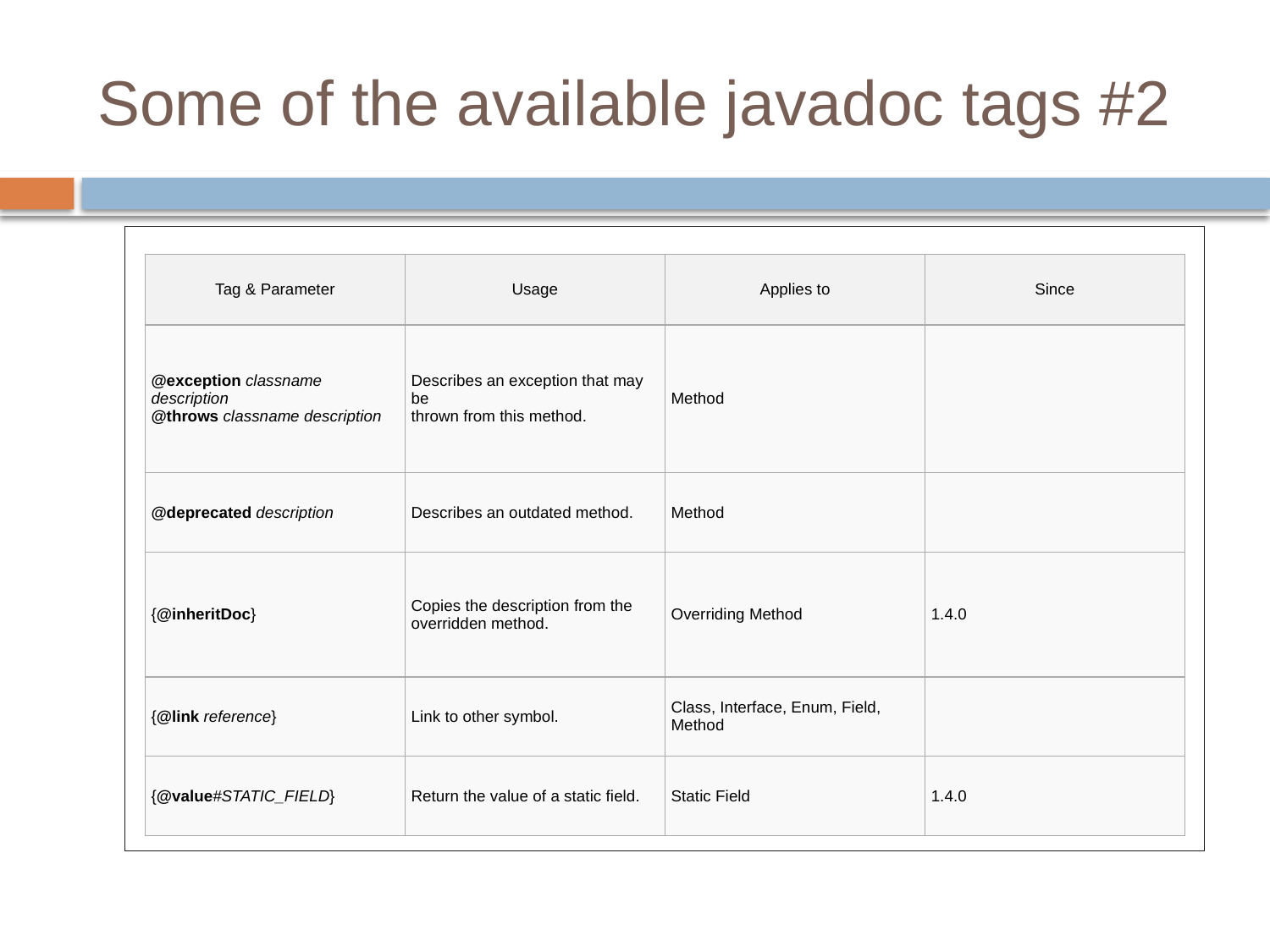

# Some of the available javadoc tags #2

| Tag & Parameter | Usage | Applies to | Since |
| --- | --- | --- | --- |
| @exception classname description @throws classname description | Describes an exception that may be thrown from this method. | Method |  |
| @deprecated description | Describes an outdated method. | Method |  |
| {@inheritDoc} | Copies the description from the overridden method. | Overriding Method | 1.4.0 |
| {@link reference} | Link to other symbol. | Class, Interface, Enum, Field, Method |  |
| {@value#STATIC\_FIELD} | Return the value of a static field. | Static Field | 1.4.0 |